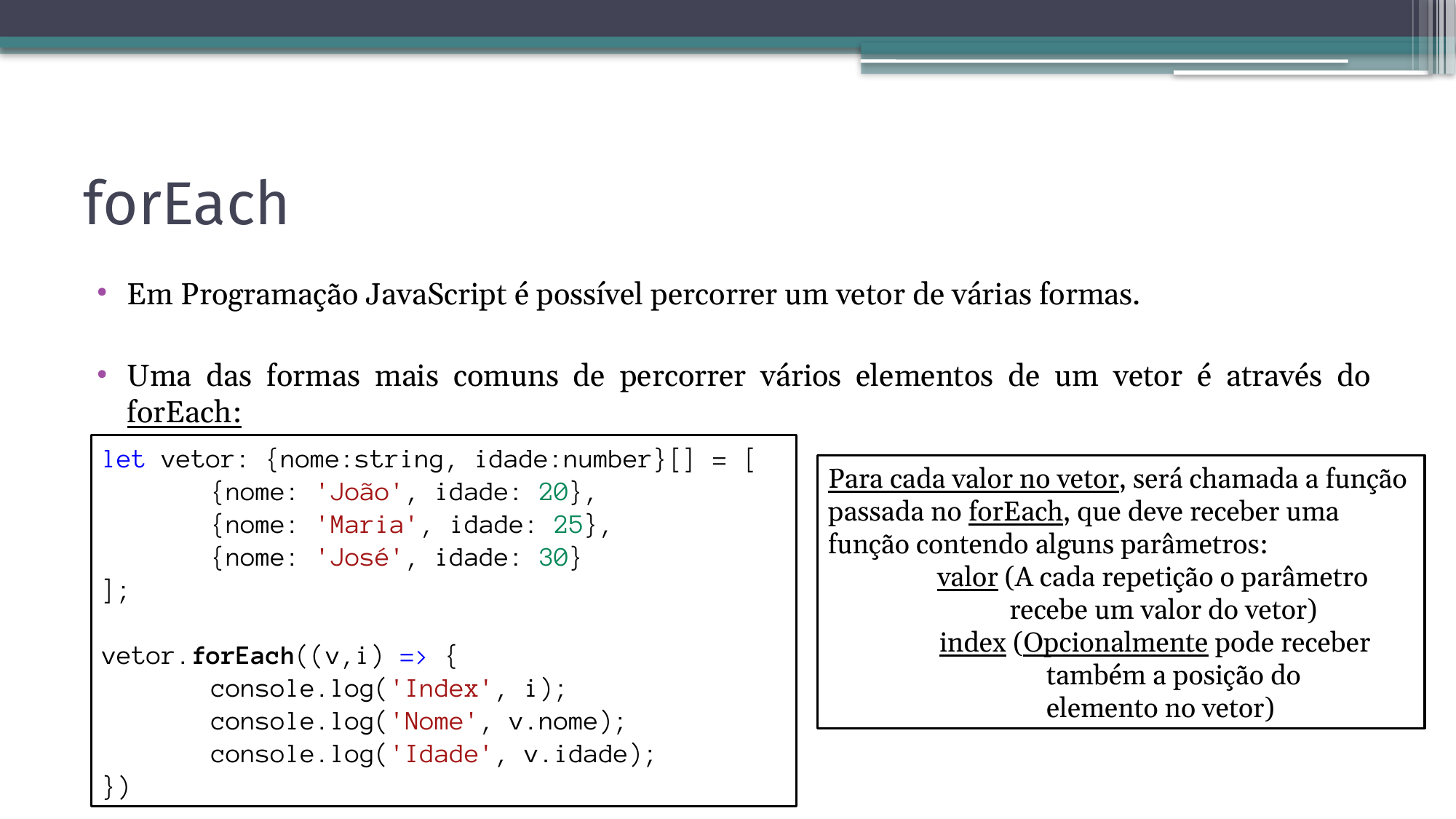

# forEach
Em Programação JavaScript é possível percorrer um vetor de várias formas.

Uma das formas mais comuns de percorrer vários elementos de um vetor é através do forEach:

let vetor: {nome:string, idade:number}[] = [
	{nome: 'João', idade: 20},
	{nome: 'Maria', idade: 25},
	{nome: 'José', idade: 30}
];
vetor.forEach((v,i) => {
	console.log('Index', i);
	console.log('Nome', v.nome);
	console.log('Idade', v.idade);
})
Para cada valor no vetor, será chamada a função passada no forEach, que deve receber uma função contendo alguns parâmetros:
	valor (A cada repetição o parâmetro
	           recebe um valor do vetor)
                 index (Opcionalmente pode receber
		também a posição do
		elemento no vetor)